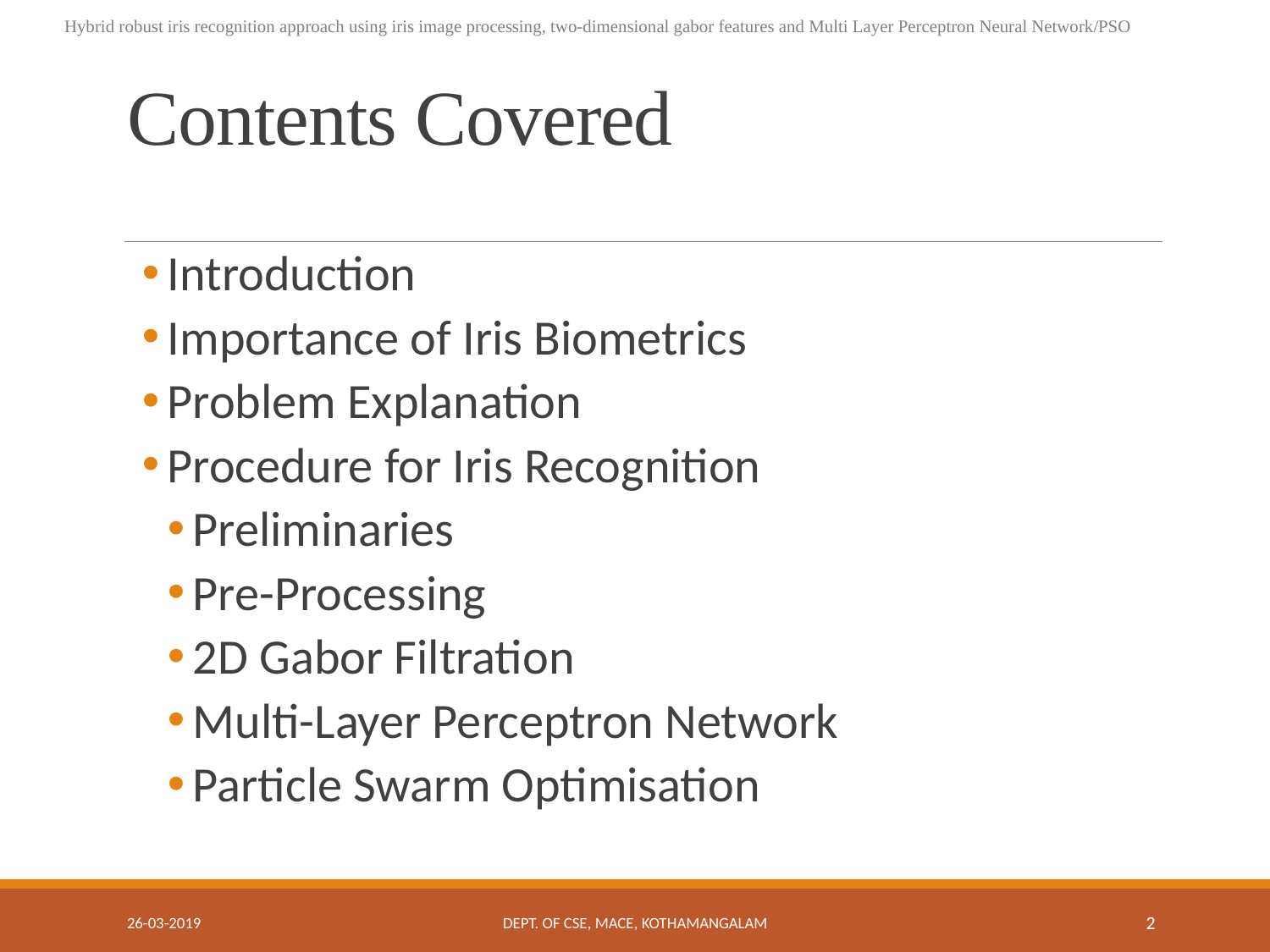

Hybrid robust iris recognition approach using iris image processing, two-dimensional gabor features and Multi Layer Perceptron Neural Network/PSO
# Contents Covered
Introduction
Importance of Iris Biometrics
Problem Explanation
Procedure for Iris Recognition
Preliminaries
Pre-Processing
2D Gabor Filtration
Multi-Layer Perceptron Network
Particle Swarm Optimisation
26-03-2019
Dept. of CSE, MACE, Kothamangalam
2